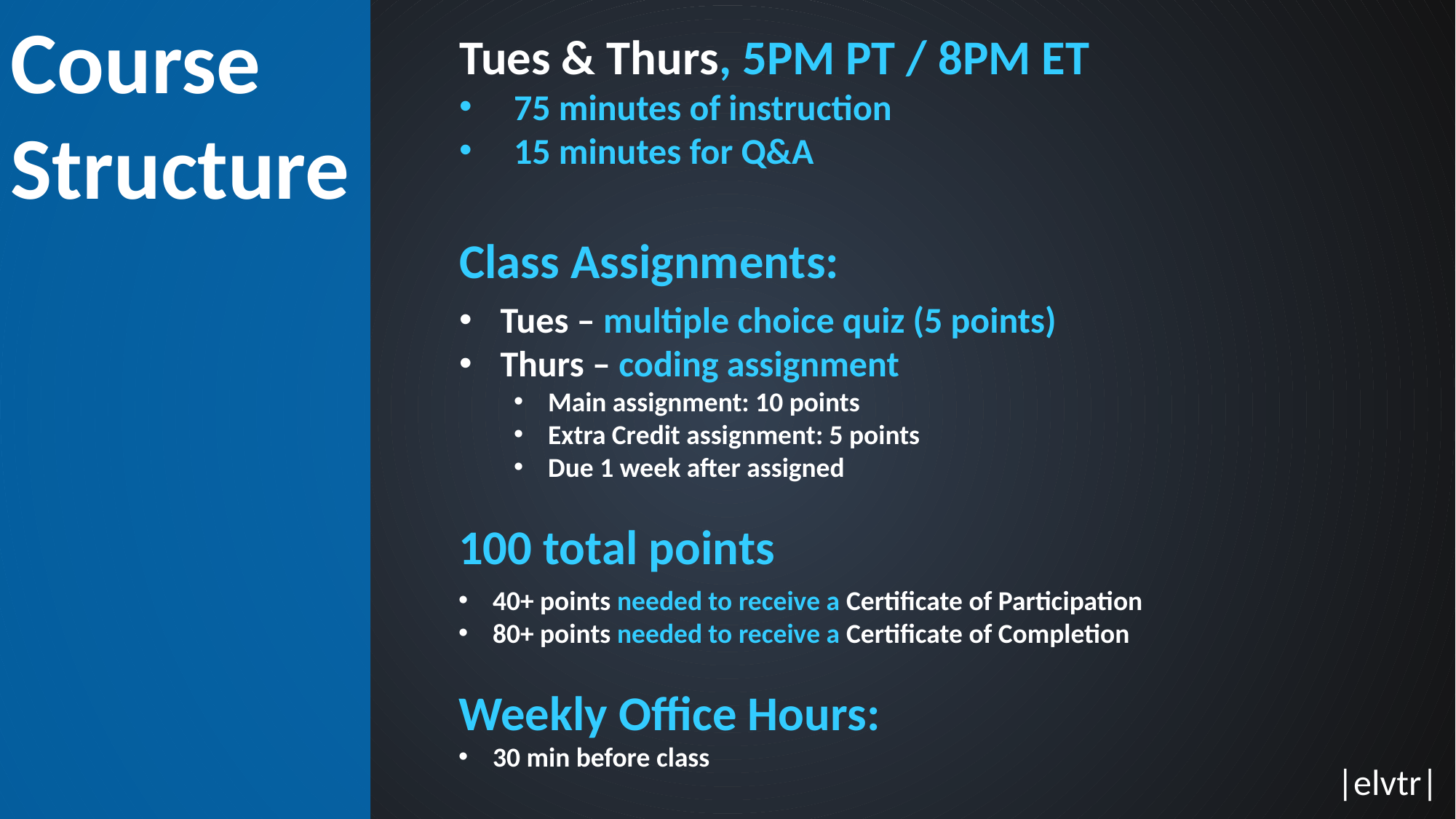

Course Structure
Tues & Thurs, 5PM PT / 8PM ET
75 minutes of instruction
15 minutes for Q&A

Class Assignments:

Tues – multiple choice quiz (5 points)
Thurs – coding assignment
Main assignment: 10 points
Extra Credit assignment: 5 points
Due 1 week after assigned
100 total points

40+ points needed to receive a Certificate of Participation
80+ points needed to receive a Certificate of Completion

Weekly Office Hours:
30 min before class

|elvtr|